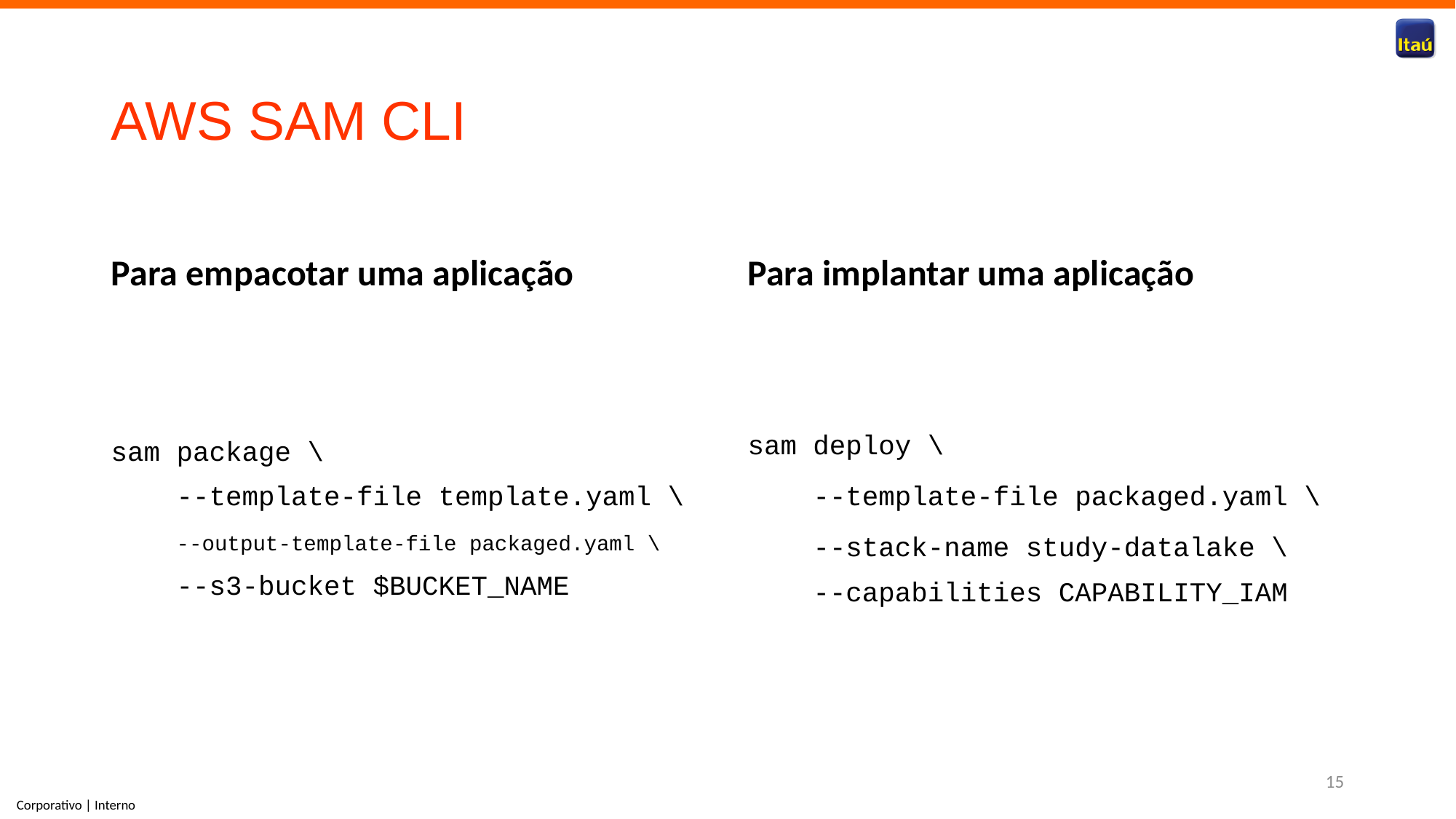

# AWS SAM CLI
Para empacotar uma aplicação
Para implantar uma aplicação
sam package \
    --template-file template.yaml \
    --output-template-file packaged.yaml \
    --s3-bucket $BUCKET_NAME
sam deploy \
    --template-file packaged.yaml \
    --stack-name study-datalake \
    --capabilities CAPABILITY_IAM
15